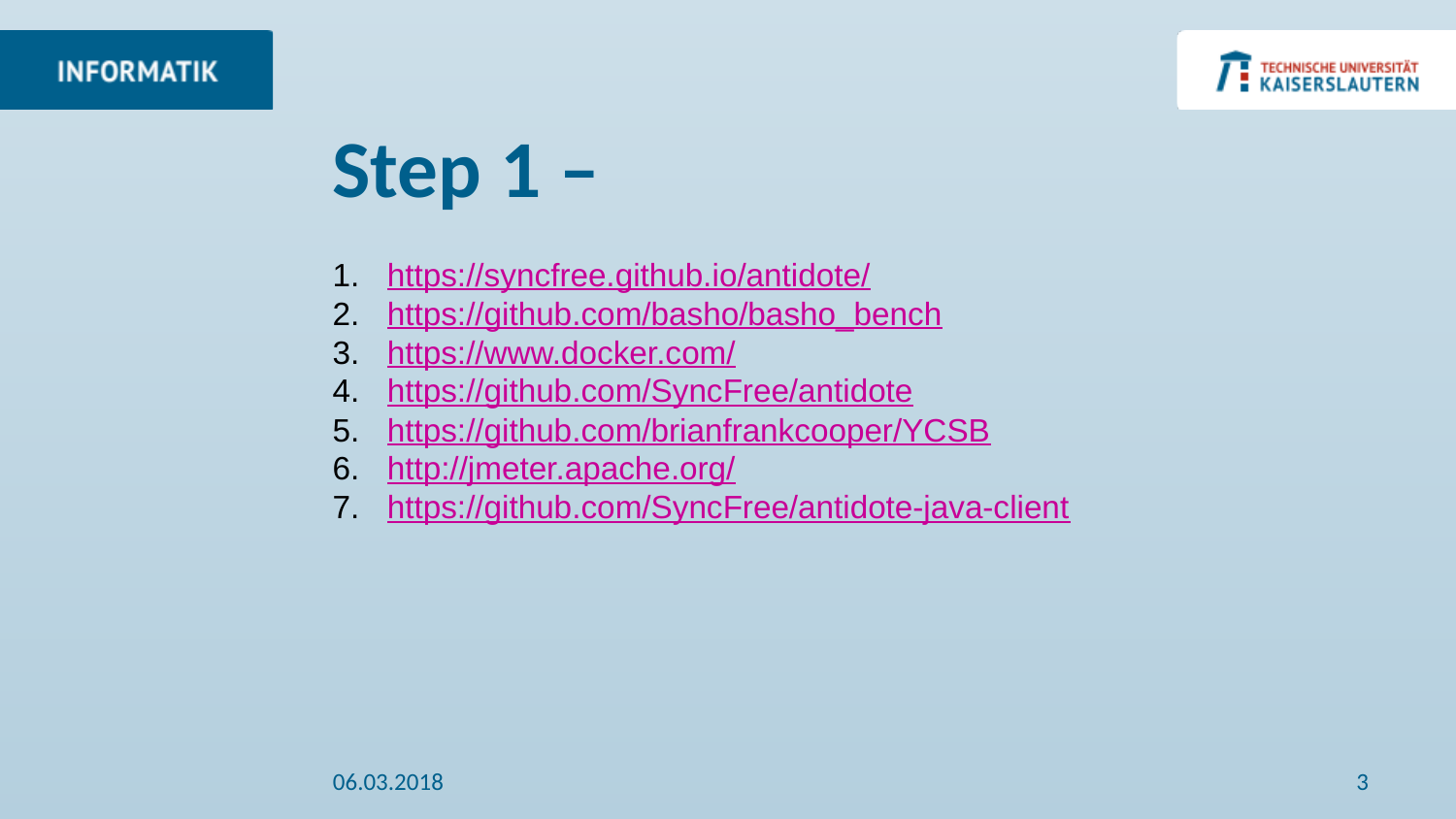

# Step 1 –
https://syncfree.github.io/antidote/
https://github.com/basho/basho_bench
https://www.docker.com/
https://github.com/SyncFree/antidote
https://github.com/brianfrankcooper/YCSB
http://jmeter.apache.org/
https://github.com/SyncFree/antidote-java-client

06.03.2018
3